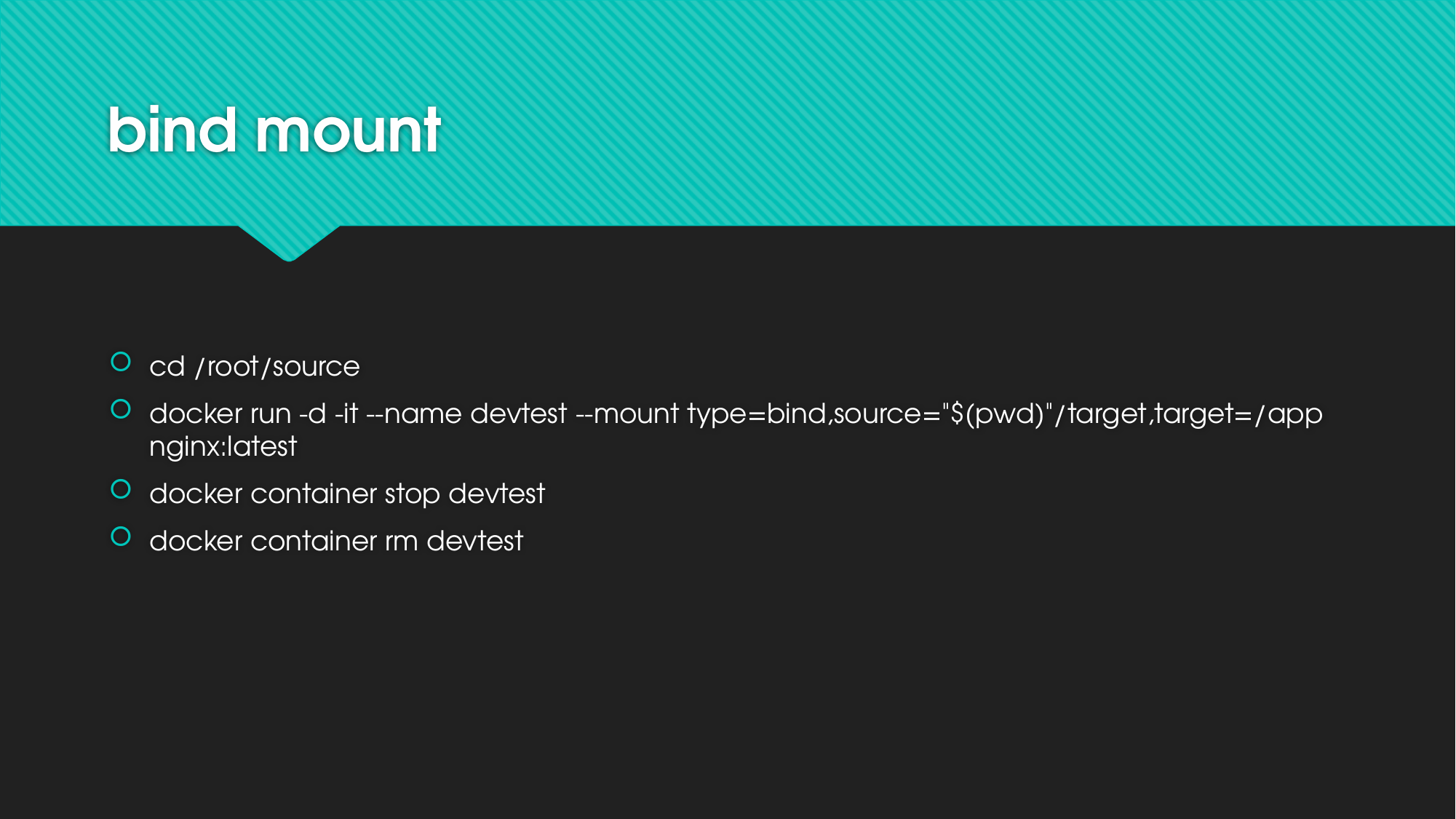

# bind mount
cd /root/source
docker run -d -it --name devtest --mount type=bind,source="$(pwd)"/target,target=/app nginx:latest
docker container stop devtest
docker container rm devtest